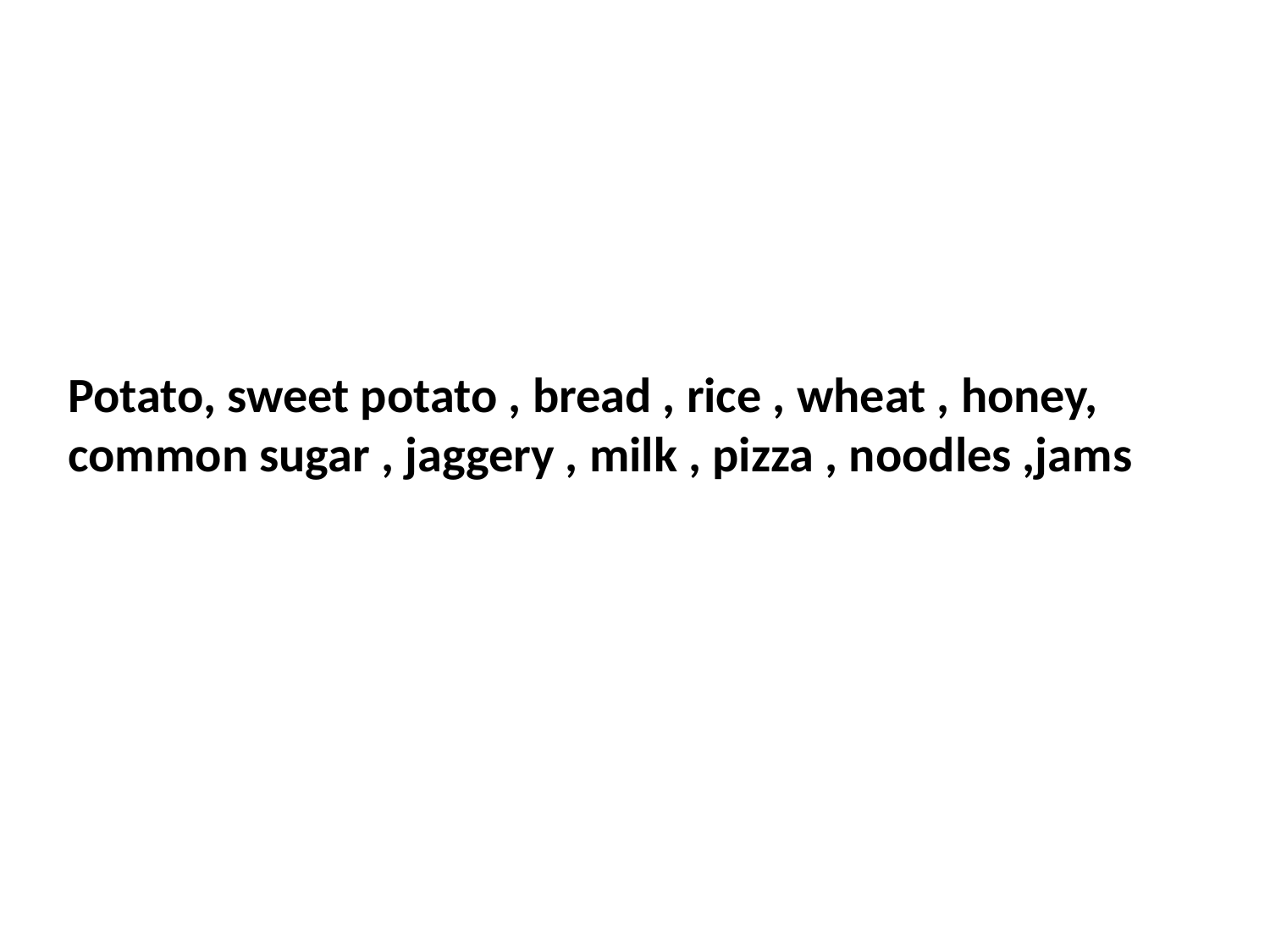

Potato, sweet potato , bread , rice , wheat , honey,
common sugar , jaggery , milk , pizza , noodles ,jams